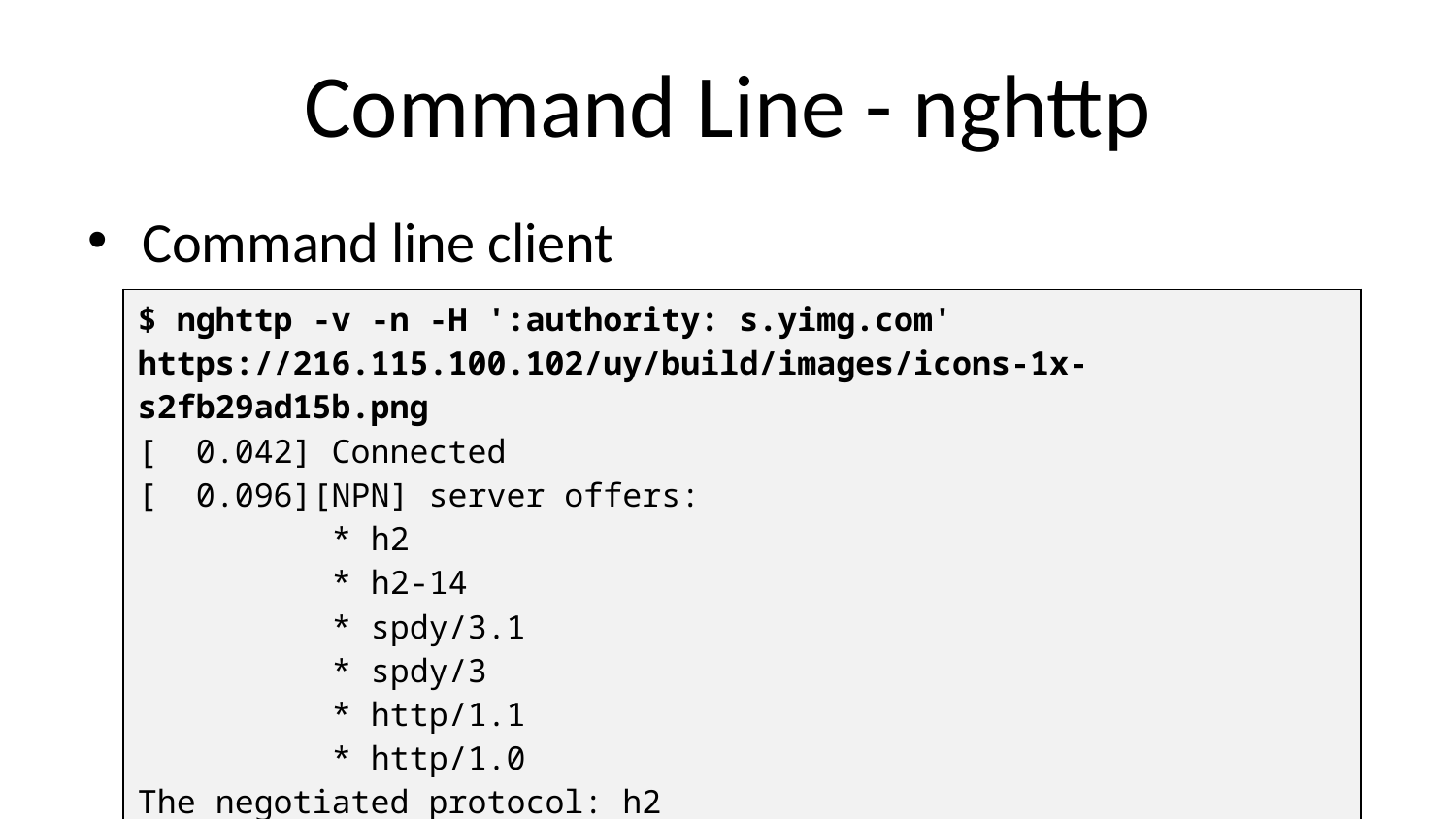

# Command Line - nghttp
Command line client

| $ nghttp -v -n -H ':authority: s.yimg.com' https://216.115.100.102/uy/build/images/icons-1x-s2fb29ad15b.png [ 0.042] Connected [ 0.096][NPN] server offers: \* h2 \* h2-14 \* spdy/3.1 \* spdy/3 \* http/1.1 \* http/1.0 The negotiated protocol: h2 ... [ 0.197] recv (stream\_id=13, sensitive) :status: 200 |
| --- |